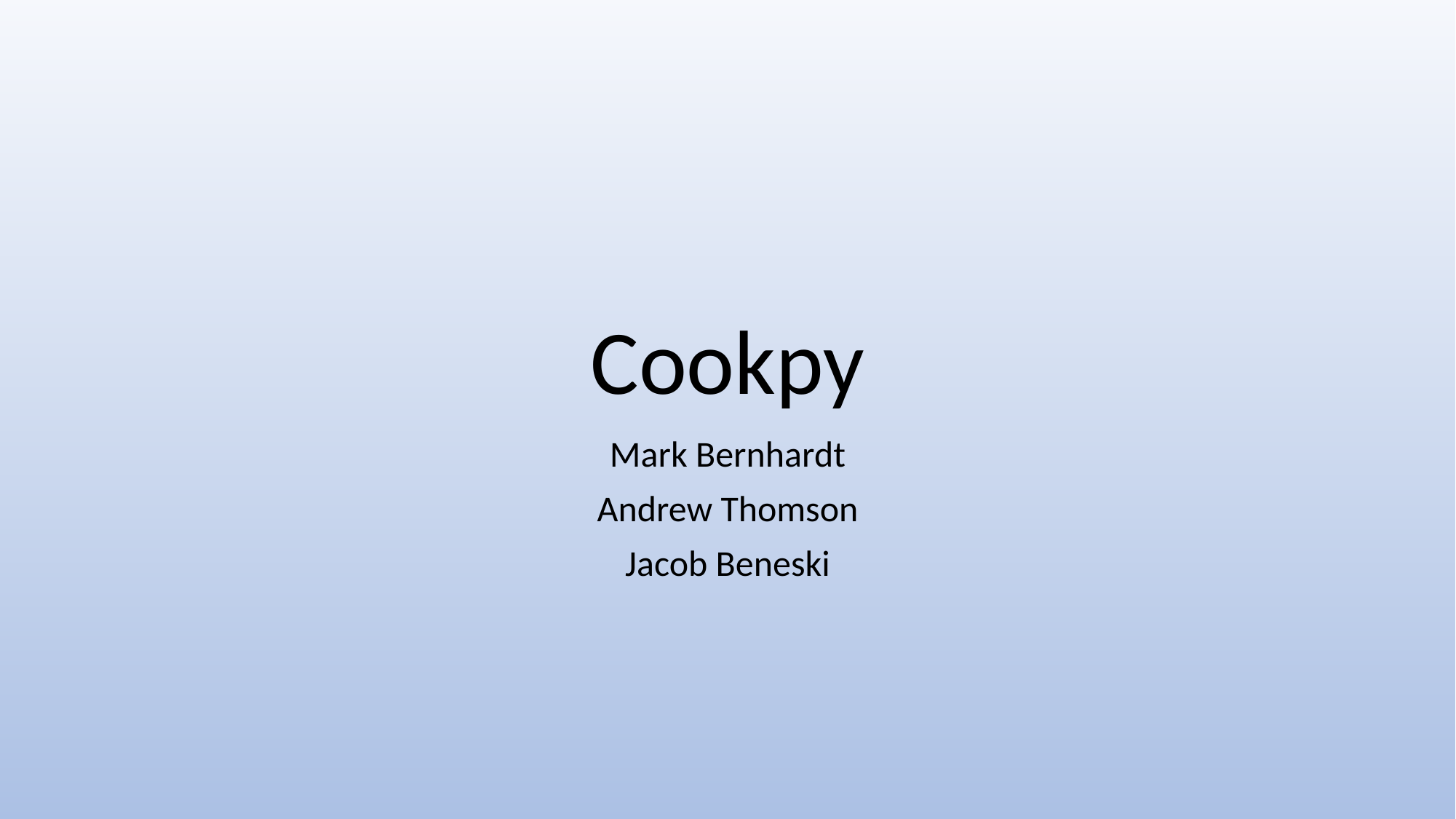

# Cookpy
Mark Bernhardt
Andrew Thomson
Jacob Beneski